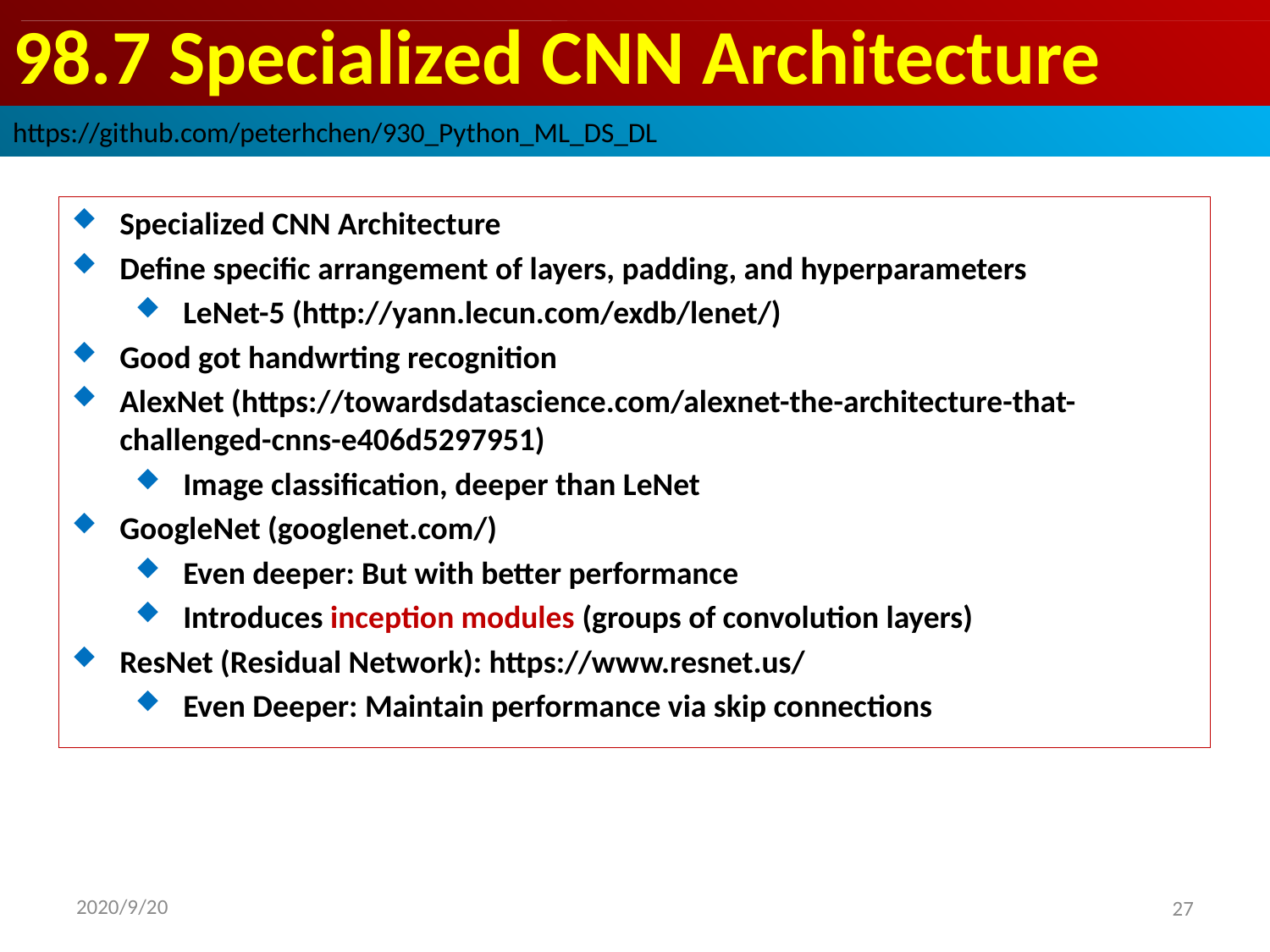

# 98.7 Specialized CNN Architecture

https://github.com/peterhchen/930_Python_ML_DS_DL
Specialized CNN Architecture
Define specific arrangement of layers, padding, and hyperparameters
LeNet-5 (http://yann.lecun.com/exdb/lenet/)
Good got handwrting recognition
AlexNet (https://towardsdatascience.com/alexnet-the-architecture-that-challenged-cnns-e406d5297951)
Image classification, deeper than LeNet
GoogleNet (googlenet.com/)
Even deeper: But with better performance
Introduces inception modules (groups of convolution layers)
ResNet (Residual Network): https://www.resnet.us/
Even Deeper: Maintain performance via skip connections
2020/9/20
27